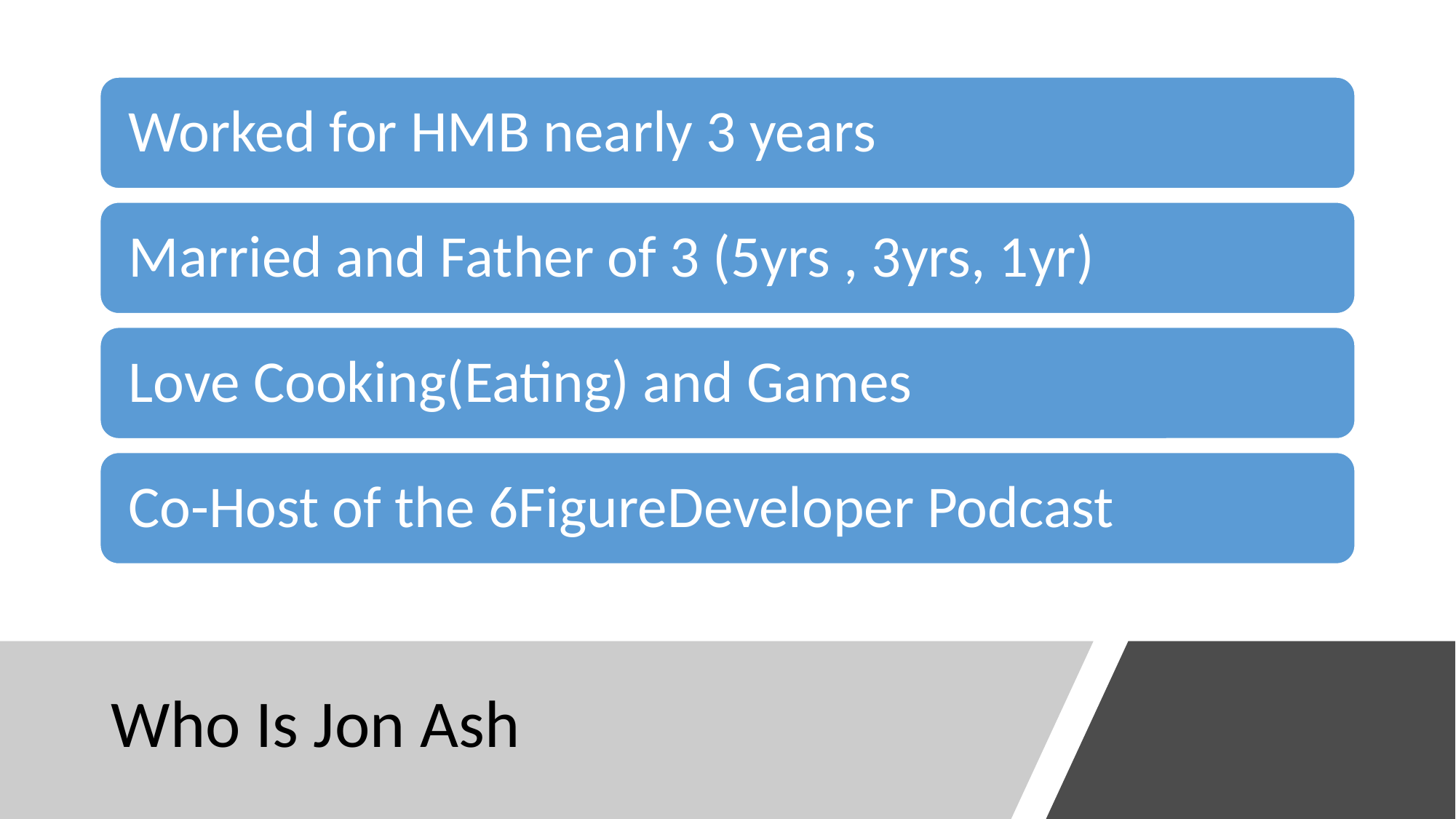

Worked for HMB nearly 3 years
Married and Father of 3 (5yrs , 3yrs, 1yr)
Love Cooking(Eating) and Games
Co-Host of the 6FigureDeveloper Podcast

# Who Is Jon Ash